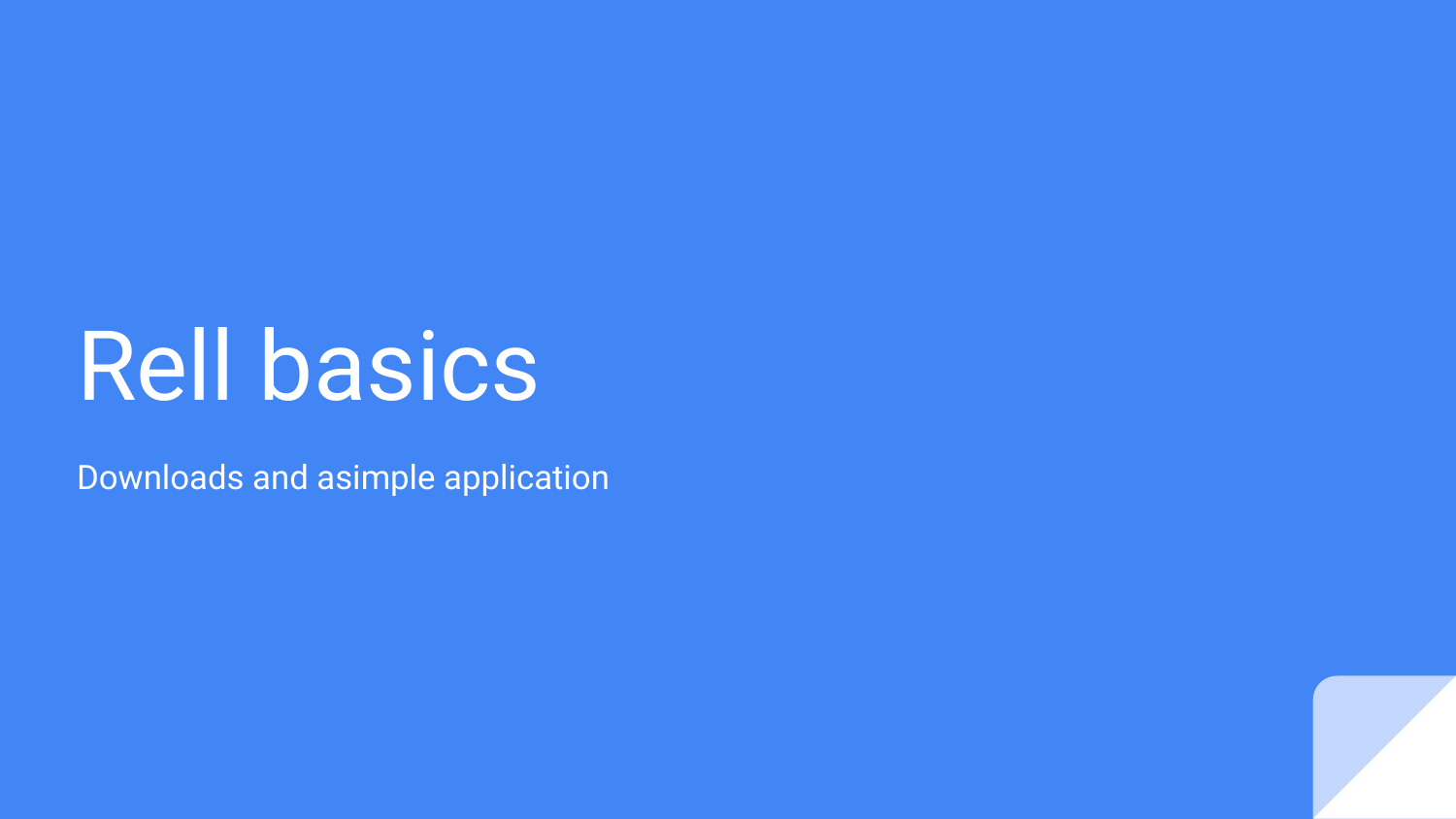

# Rell basics
Downloads and asimple application